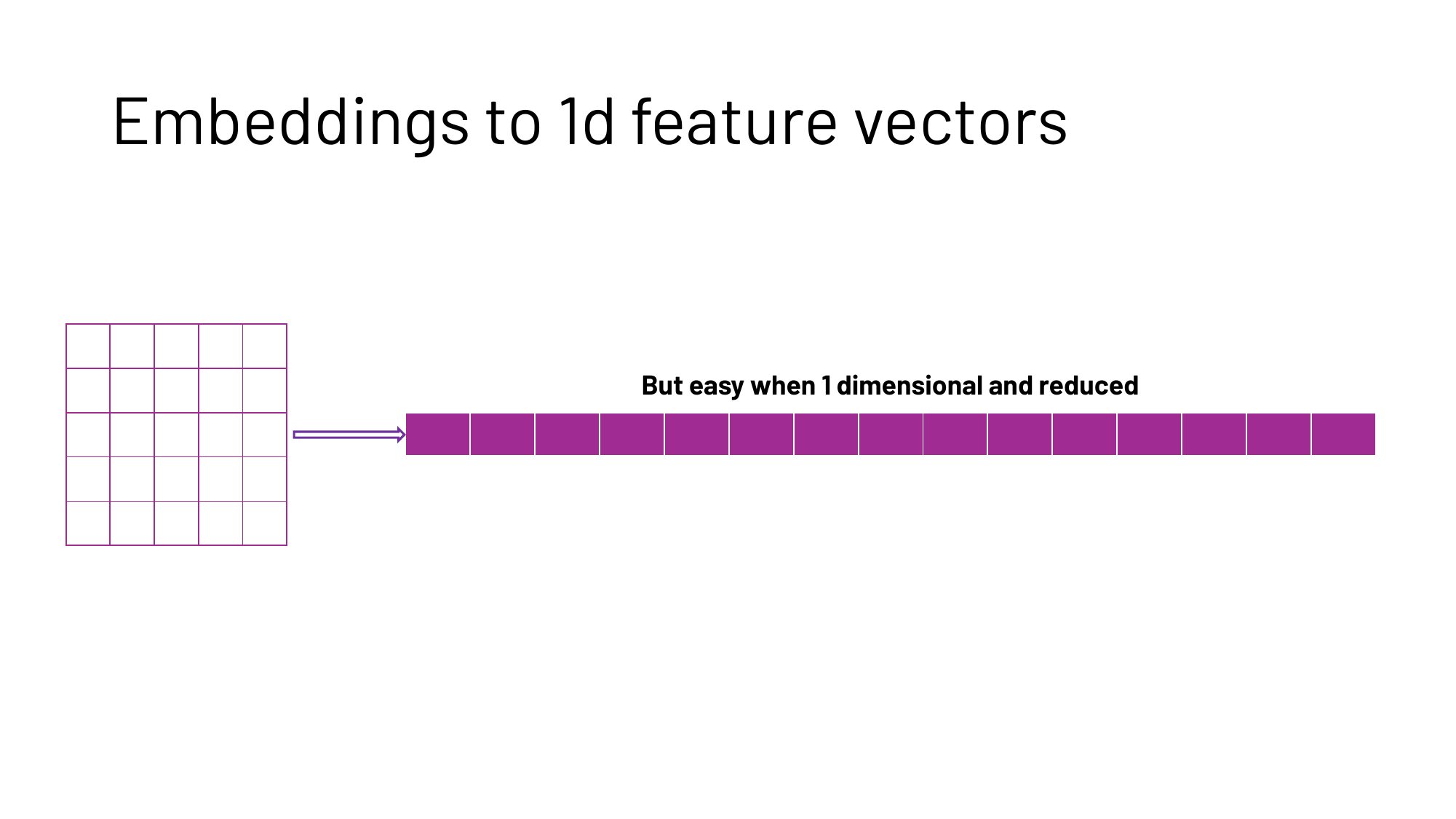

# Embeddings to 1d feature vectors
|  |  |  |  |  |
| --- | --- | --- | --- | --- |
|  |  |  |  |  |
|  |  |  |  |  |
|  |  |  |  |  |
|  |  |  |  |  |
But easy when 1 dimensional and reduced
|  |  |  |  |  |  |  |  |  |  |  |  |  |  |  |
| --- | --- | --- | --- | --- | --- | --- | --- | --- | --- | --- | --- | --- | --- | --- |